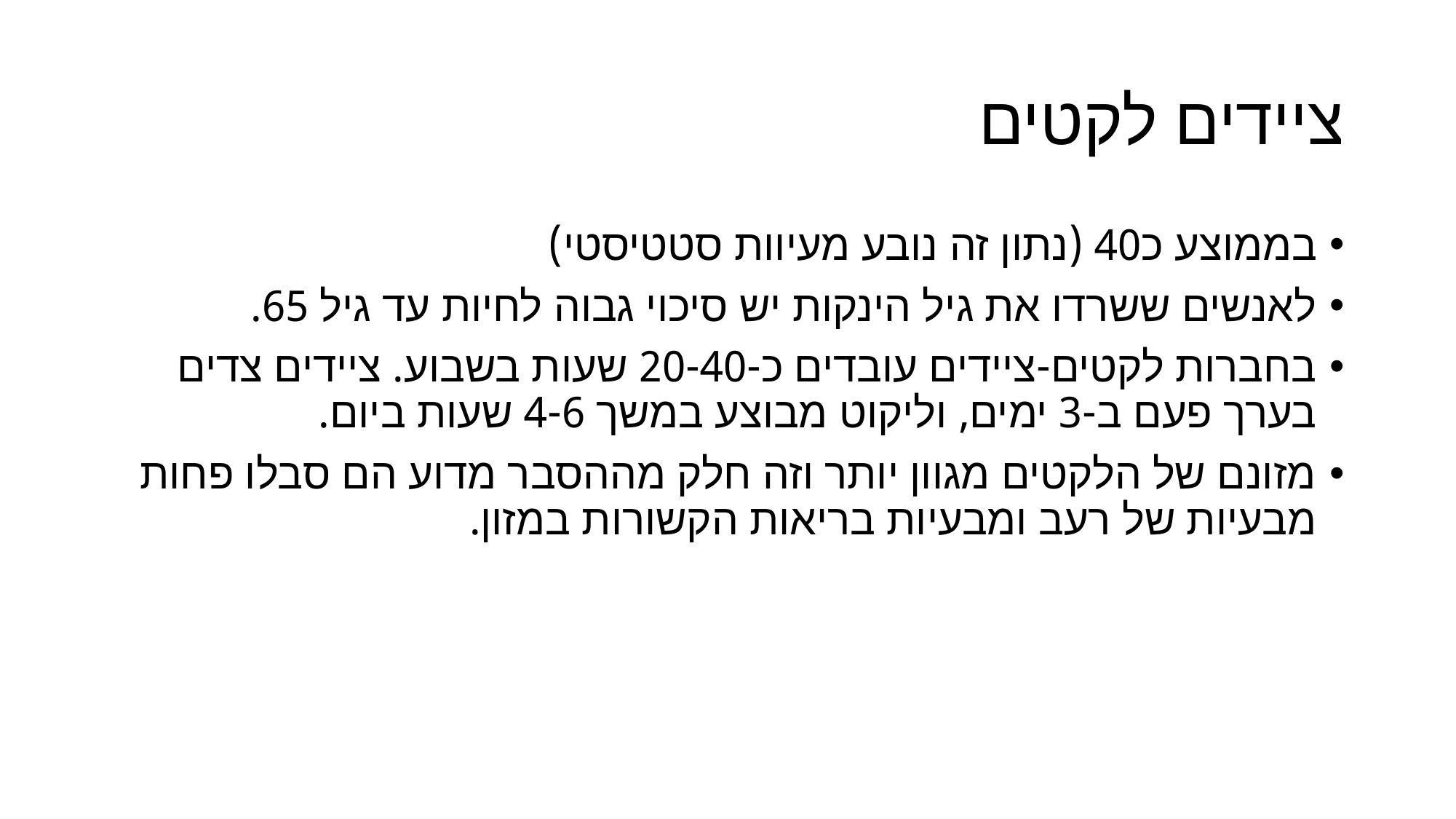

# ציידים לקטים
בממוצע כ40 (נתון זה נובע מעיוות סטטיסטי)
לאנשים ששרדו את גיל הינקות יש סיכוי גבוה לחיות עד גיל 65.
בחברות לקטים-ציידים עובדים כ-20-40 שעות בשבוע. ציידים צדים בערך פעם ב-3 ימים, וליקוט מבוצע במשך 4-6 שעות ביום.
מזונם של הלקטים מגוון יותר וזה חלק מההסבר מדוע הם סבלו פחות מבעיות של רעב ומבעיות בריאות הקשורות במזון.